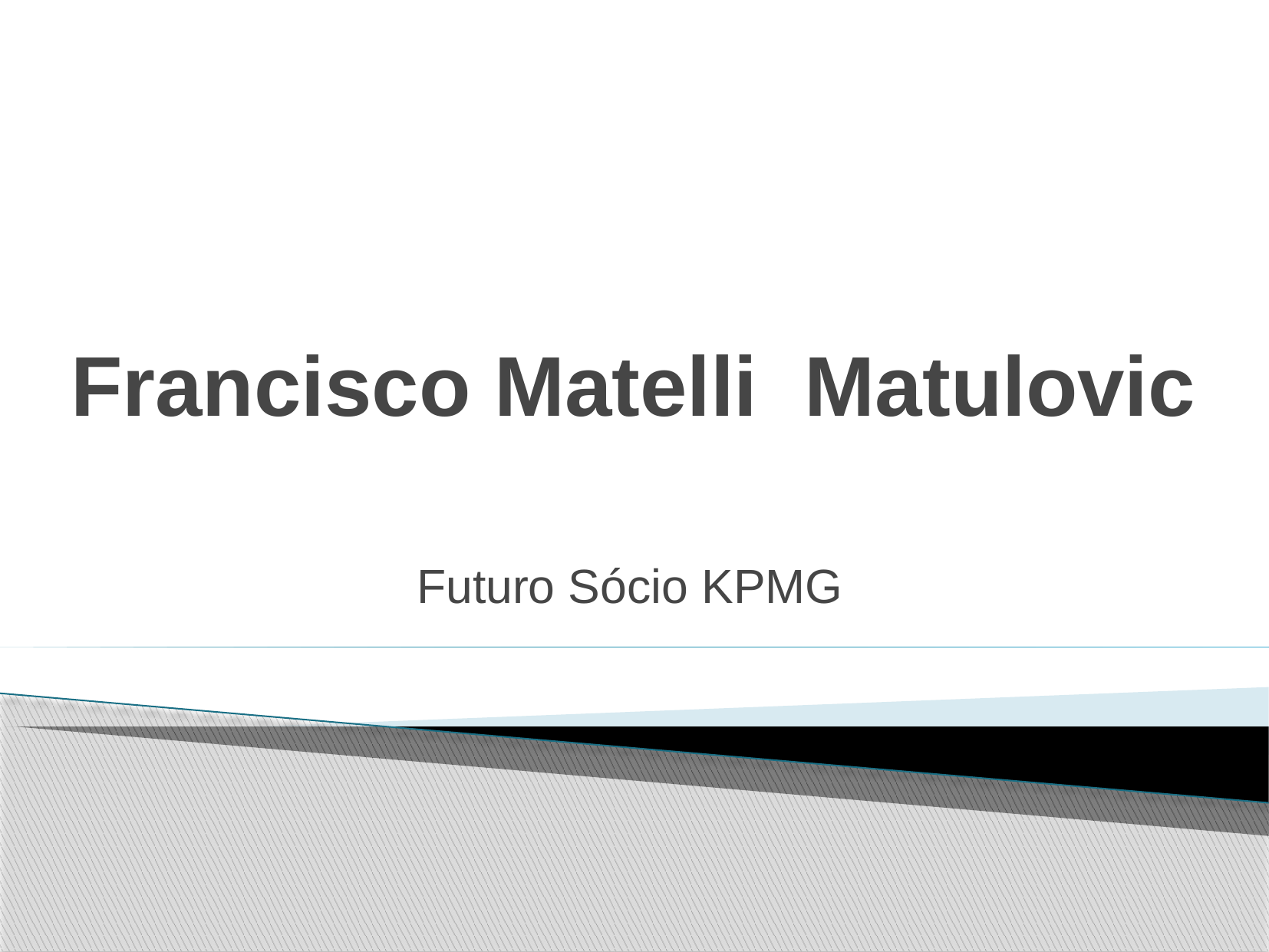

# Francisco Matelli  Matulovic
Futuro Sócio KPMG